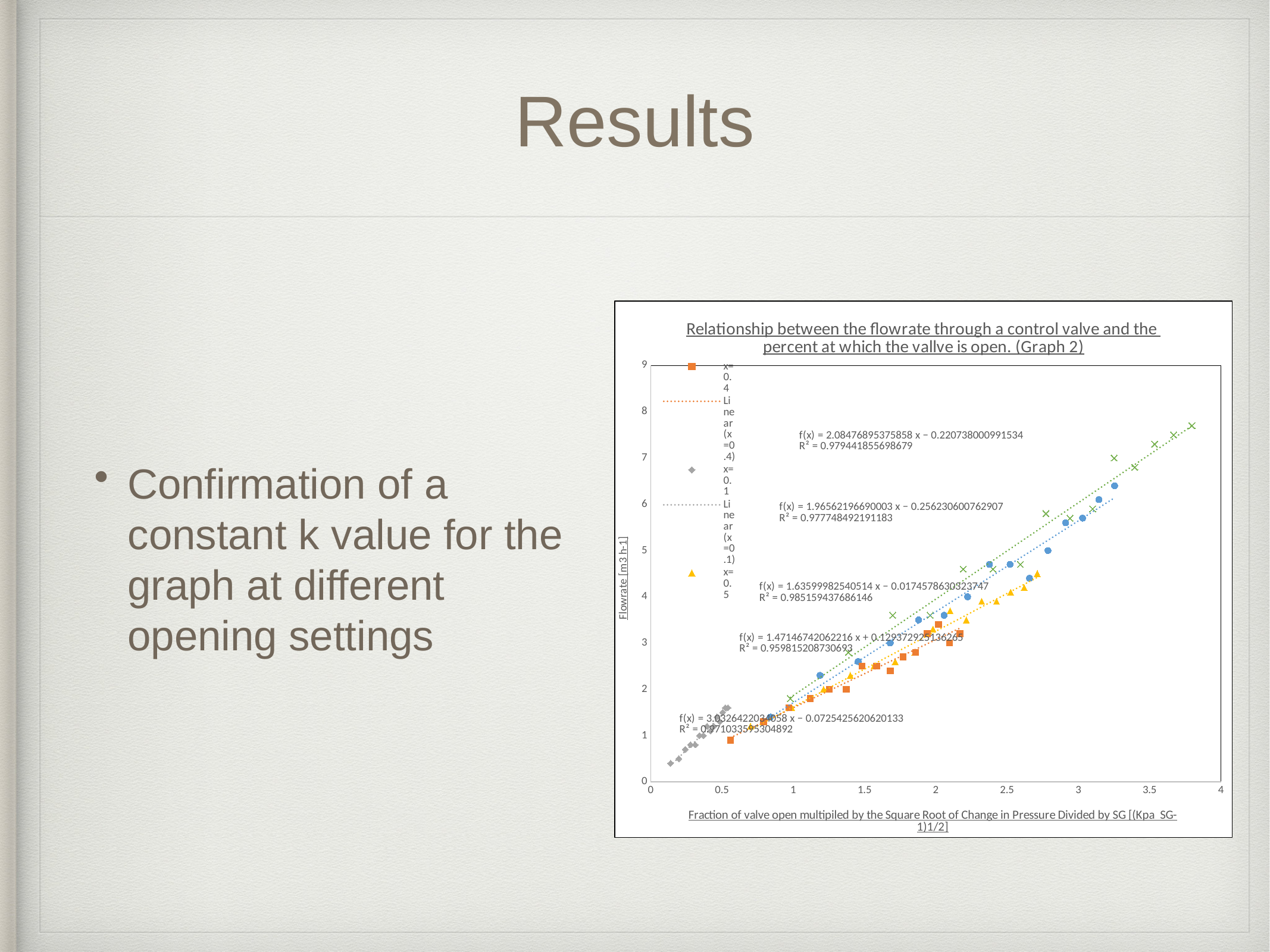

# Results
Confirmation of a constant k value for the graph at different opening settings

### Chart: Relationship between the flowrate through a control valve and the
percent at which the vallve is open. (Graph 2)

| Category |  |  |  |  |  |
|---|---|---|---|---|---|